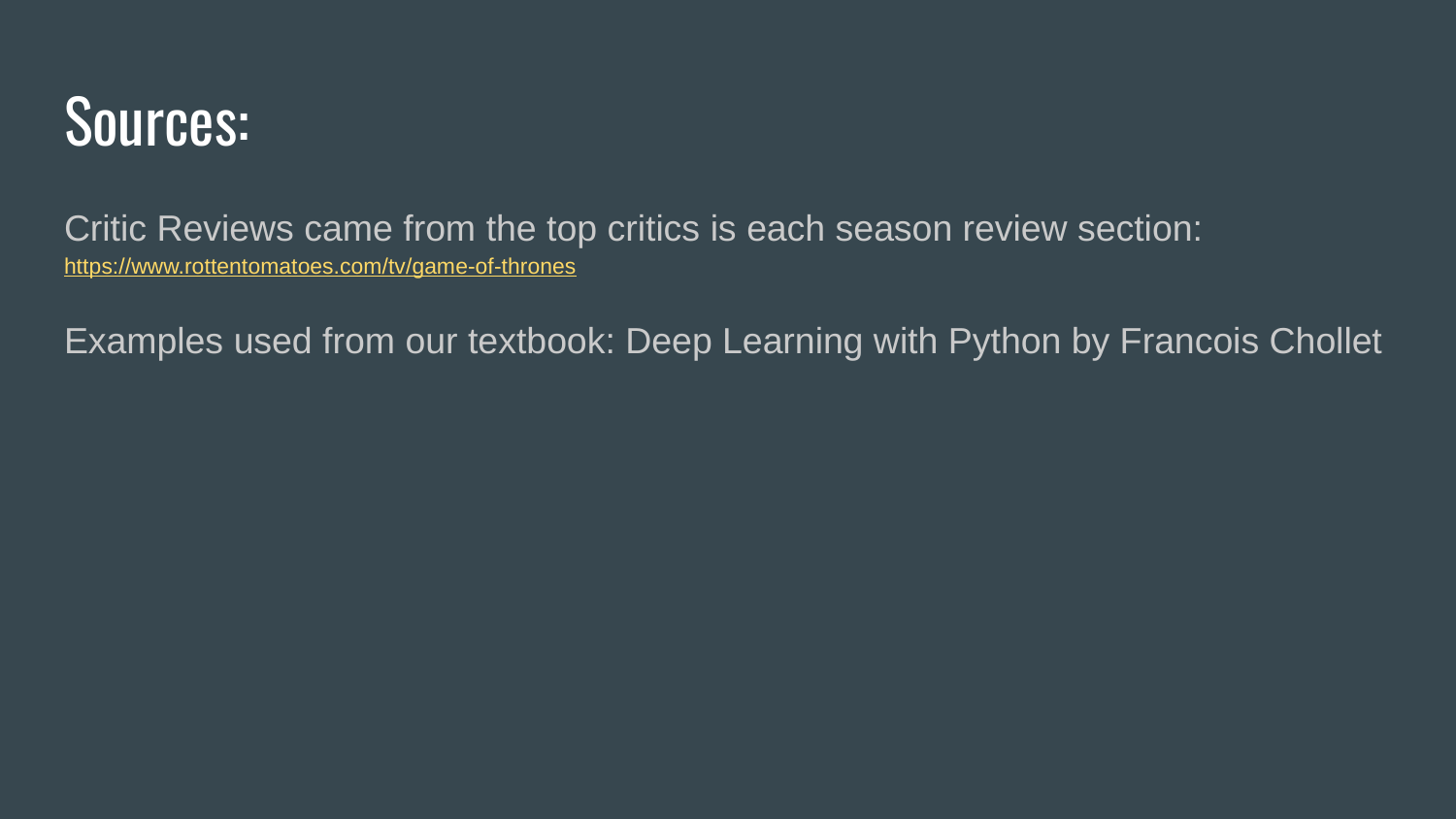

# Sources:
Critic Reviews came from the top critics is each season review section: https://www.rottentomatoes.com/tv/game-of-thrones
Examples used from our textbook: Deep Learning with Python by Francois Chollet